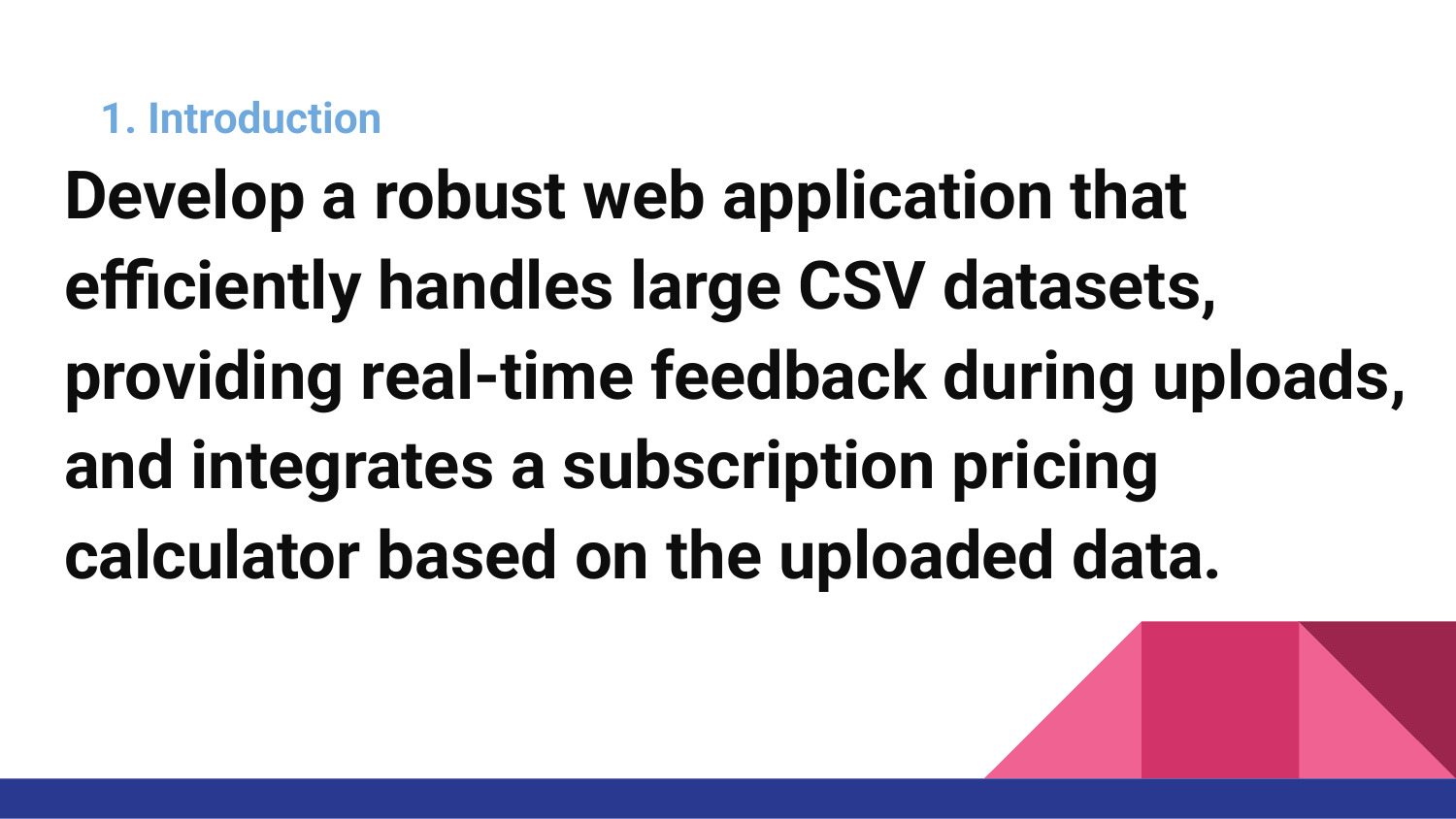

# 1. Introduction

Develop a robust web application that efficiently handles large CSV datasets, providing real-time feedback during uploads, and integrates a subscription pricing calculator based on the uploaded data.